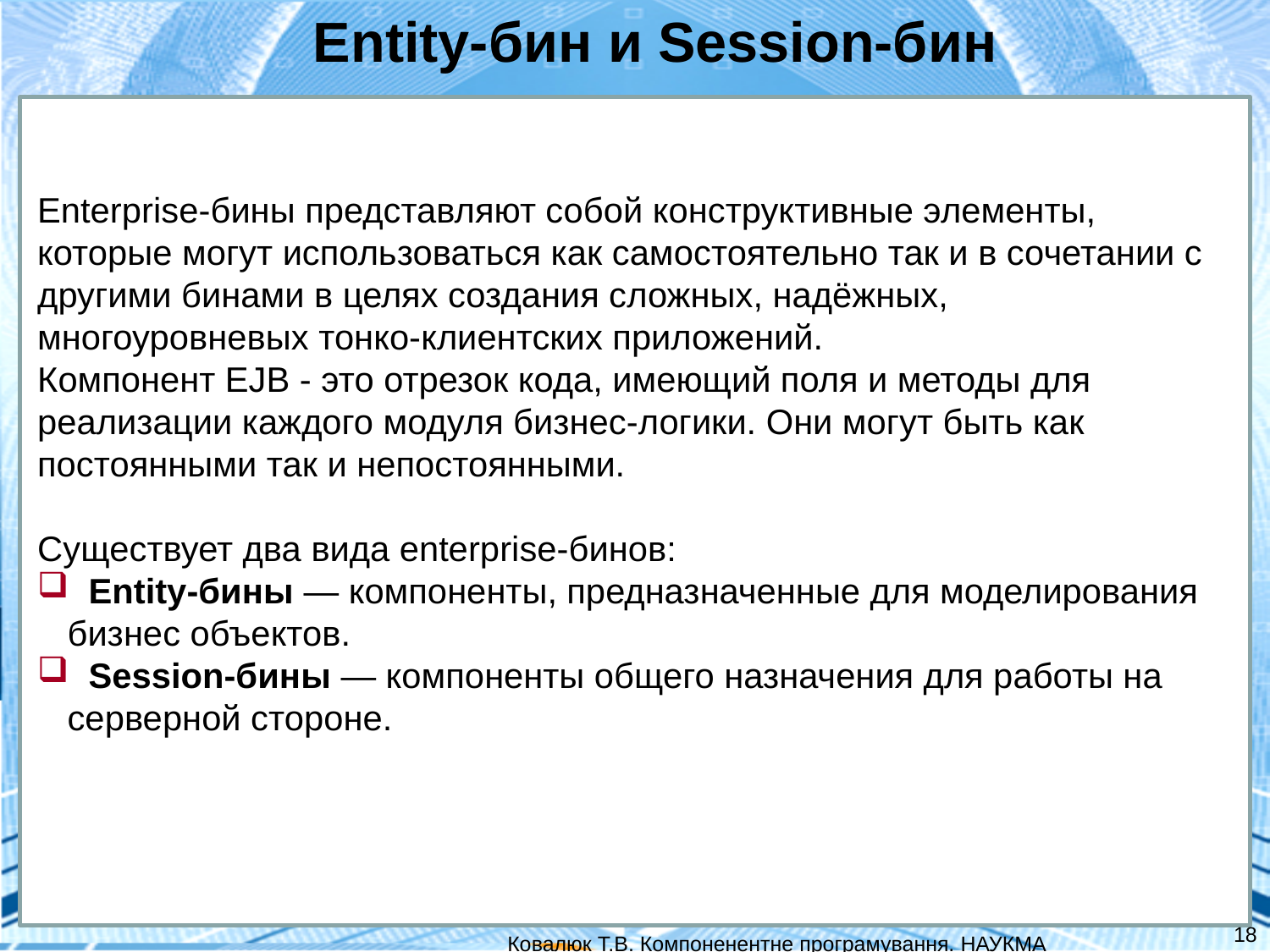

Entity-бин и Session-бин
Enterprise-бины представляют собой конструктивные элементы, которые могут использоваться как самостоятельно так и в сочетании с другими бинами в целях создания сложных, надёжных, многоуровневых тонко-клиентских приложений.
Компонент EJB - это отрезок кода, имеющий поля и методы для реализации каждого модуля бизнес-логики. Они могут быть как постоянными так и непостоянными.

Существует два вида enterprise-бинов:
  Entity-бины — компоненты, предназначенные для моделирования бизнес объектов.
  Session-бины — компоненты общего назначения для работы на серверной стороне.